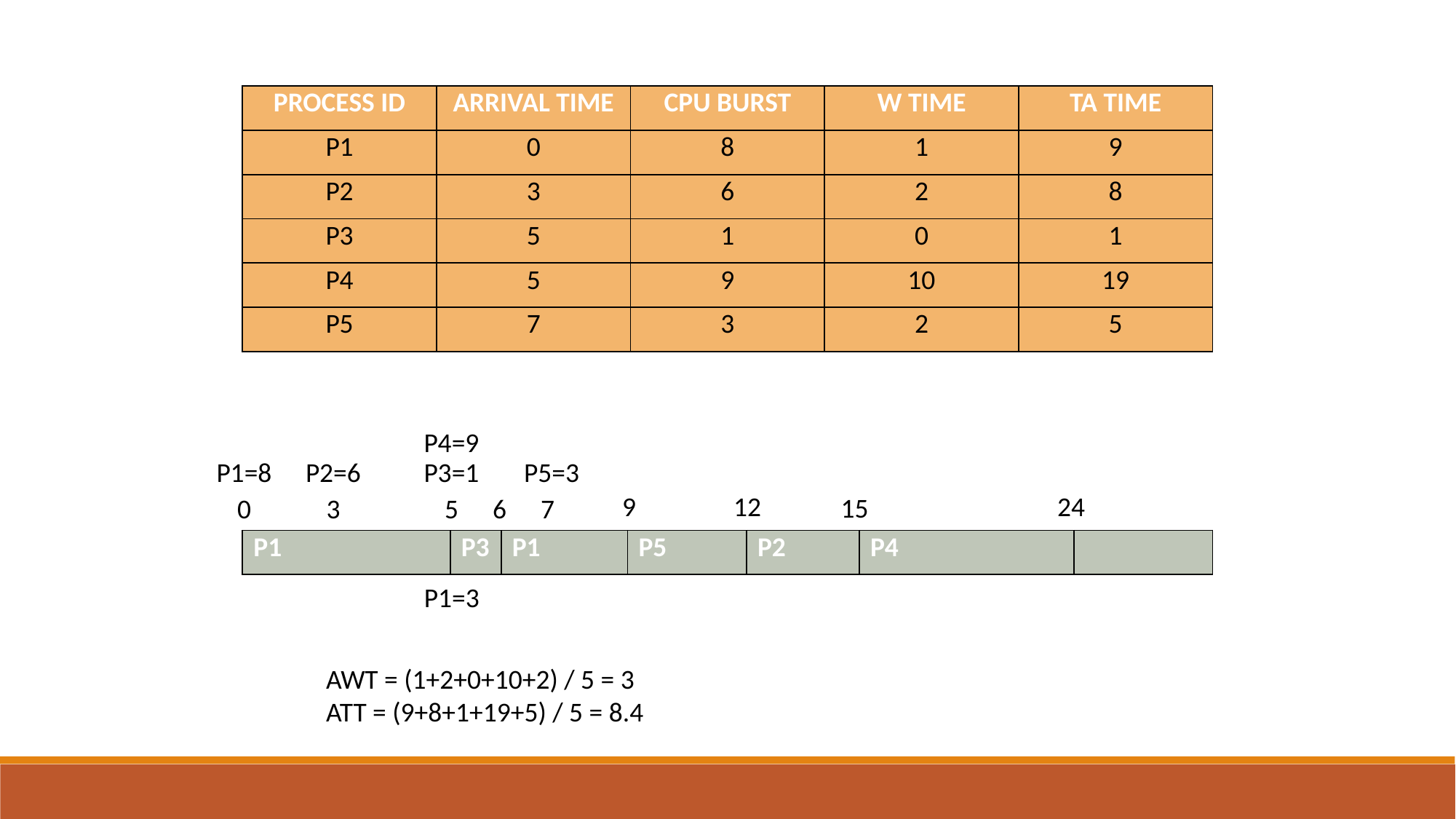

| PROCESS ID | ARRIVAL TIME | CPU BURST | W TIME | TA TIME |
| --- | --- | --- | --- | --- |
| P1 | 0 | 8 | 1 | 9 |
| P2 | 3 | 6 | 2 | 8 |
| P3 | 5 | 1 | 0 | 1 |
| P4 | 5 | 9 | 10 | 19 |
| P5 | 7 | 3 | 2 | 5 |
P4=9
P1=8
P2=6
P3=1
P5=3
24
9
12
15
3
5
6
7
0
| P1 | P3 | P1 | P5 | P2 | P4 |  |
| --- | --- | --- | --- | --- | --- | --- |
P1=3
AWT = (1+2+0+10+2) / 5 = 3
ATT = (9+8+1+19+5) / 5 = 8.4